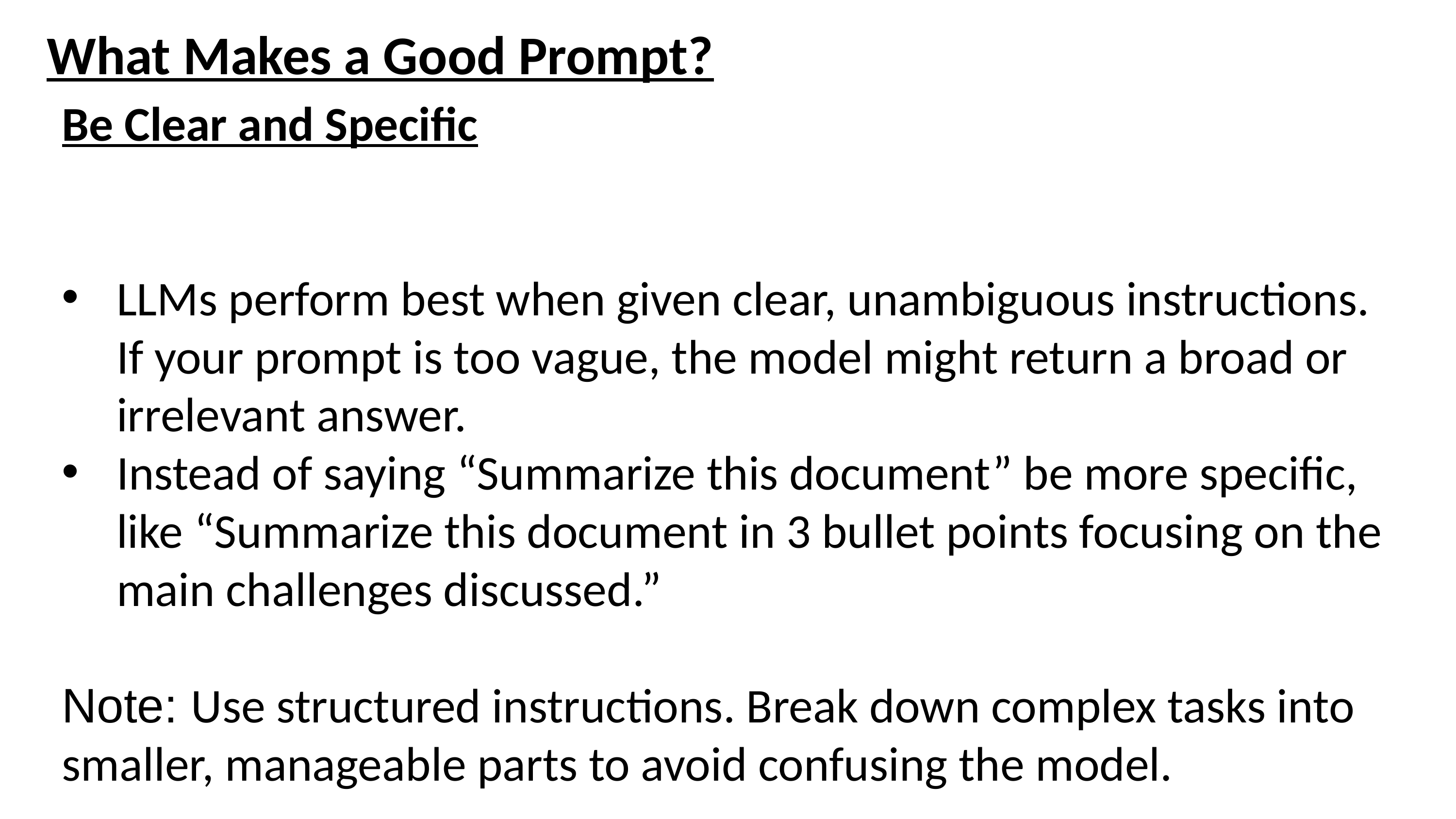

What Makes a Good Prompt?
Be Clear and Specific

LLMs perform best when given clear, unambiguous instructions. If your prompt is too vague, the model might return a broad or irrelevant answer.
Instead of saying “Summarize this document” be more specific, like “Summarize this document in 3 bullet points focusing on the main challenges discussed.”

Note: Use structured instructions. Break down complex tasks into smaller, manageable parts to avoid confusing the model.